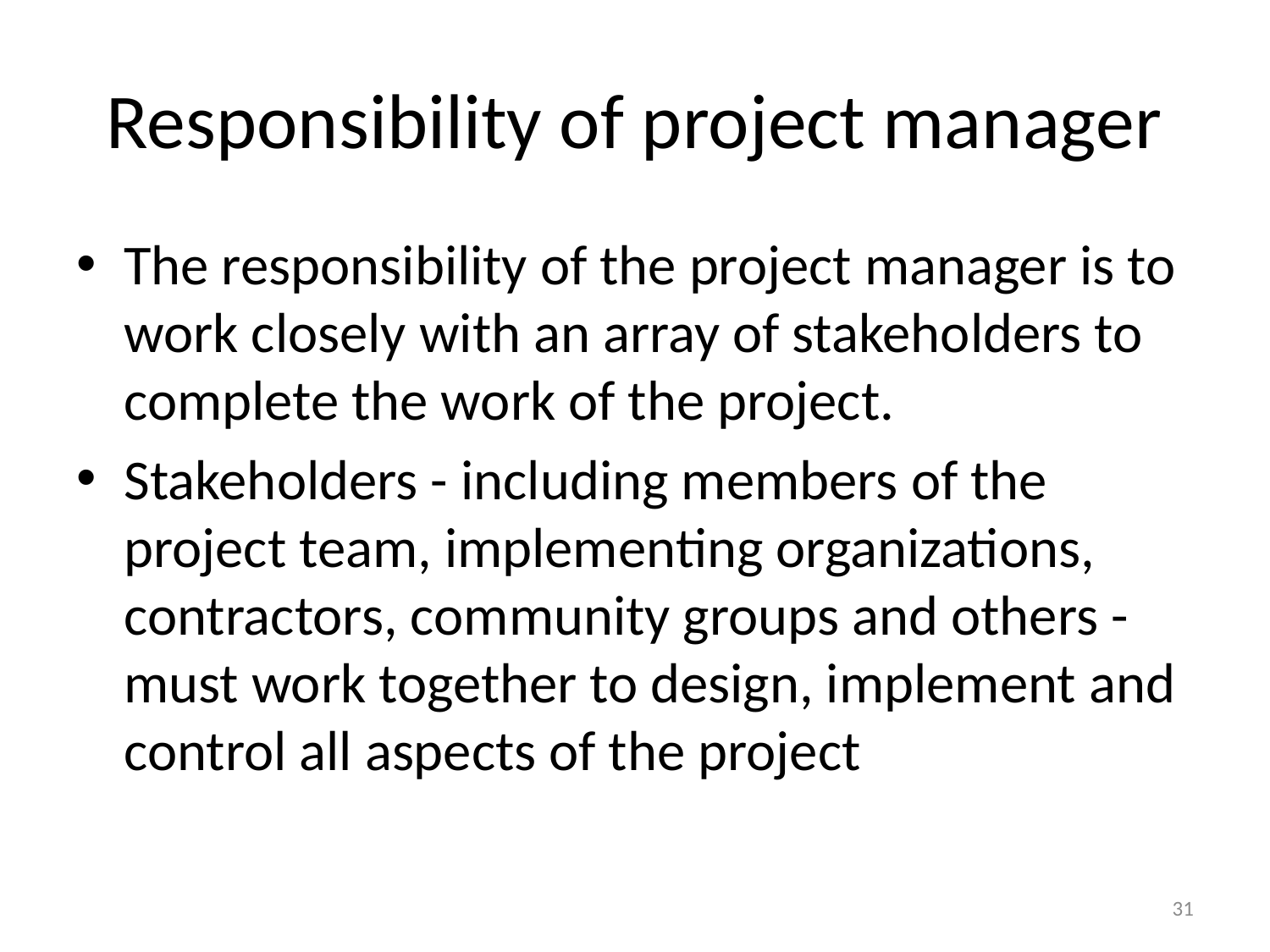

# Responsibility of project manager
The responsibility of the project manager is to work closely with an array of stakeholders to complete the work of the project.
Stakeholders -­ including members of the project team, implementing organizations, contractors, community groups and others -­ must work together to design, implement and control all aspects of the project
31